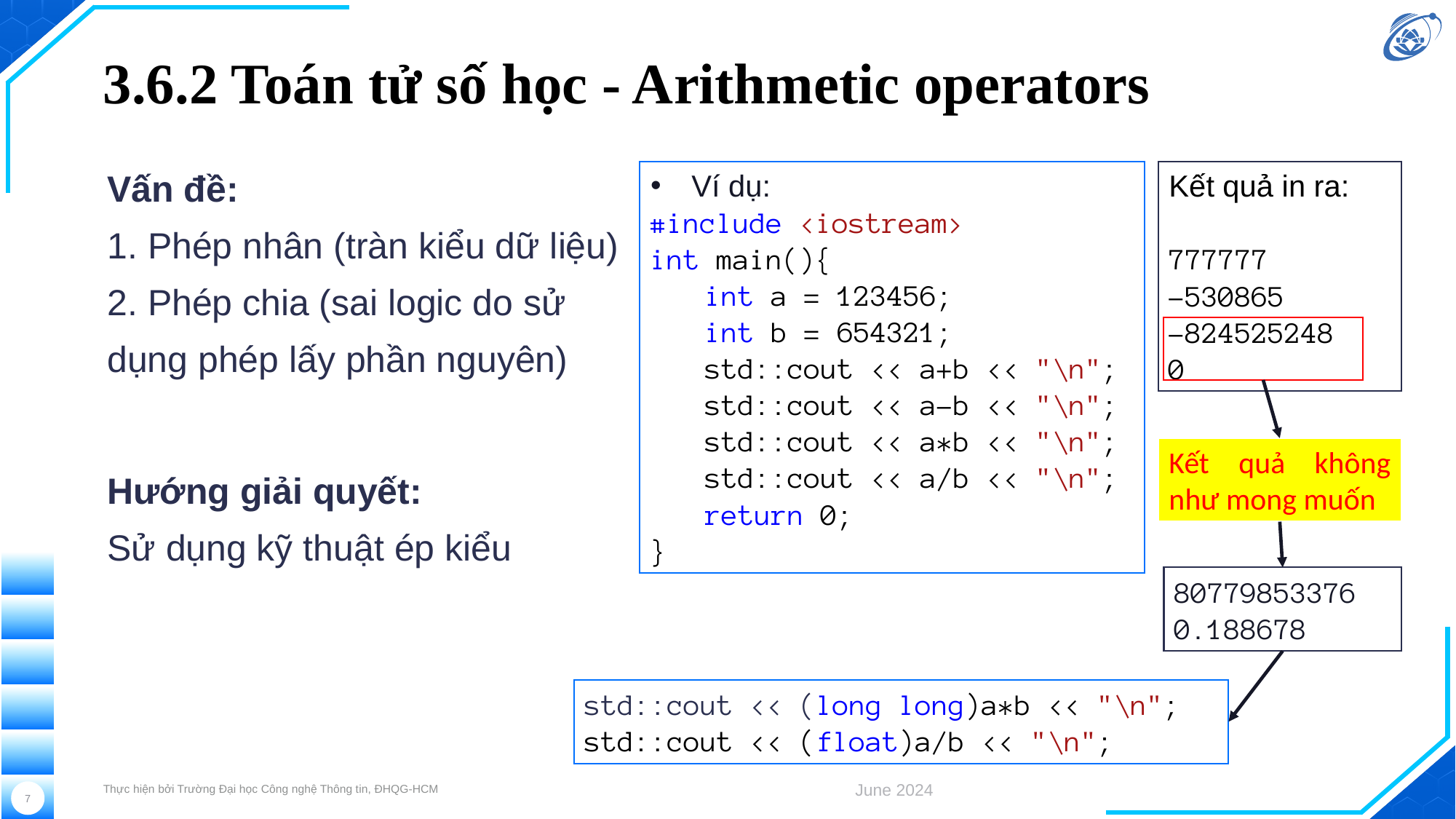

# 3.6.2 Toán tử số học - Arithmetic operators
Vấn đề:
1. Phép nhân (tràn kiểu dữ liệu)
2. Phép chia (sai logic do sử dụng phép lấy phần nguyên)

Hướng giải quyết:
Sử dụng kỹ thuật ép kiểu

Ví dụ:
#include <iostream>
int main(){
int a = 123456;
int b = 654321;
std::cout << a+b << "\n";
std::cout << a-b << "\n";
std::cout << a*b << "\n";
std::cout << a/b << "\n";
return 0;
}
Kết quả in ra:

777777
-530865
-824525248
0

Kết quả không như mong muốn
80779853376
0.188678
std::cout << (long long)a*b << "\n";
std::cout << (float)a/b << "\n";
Thực hiện bởi Trường Đại học Công nghệ Thông tin, ĐHQG-HCM
June 2024
7